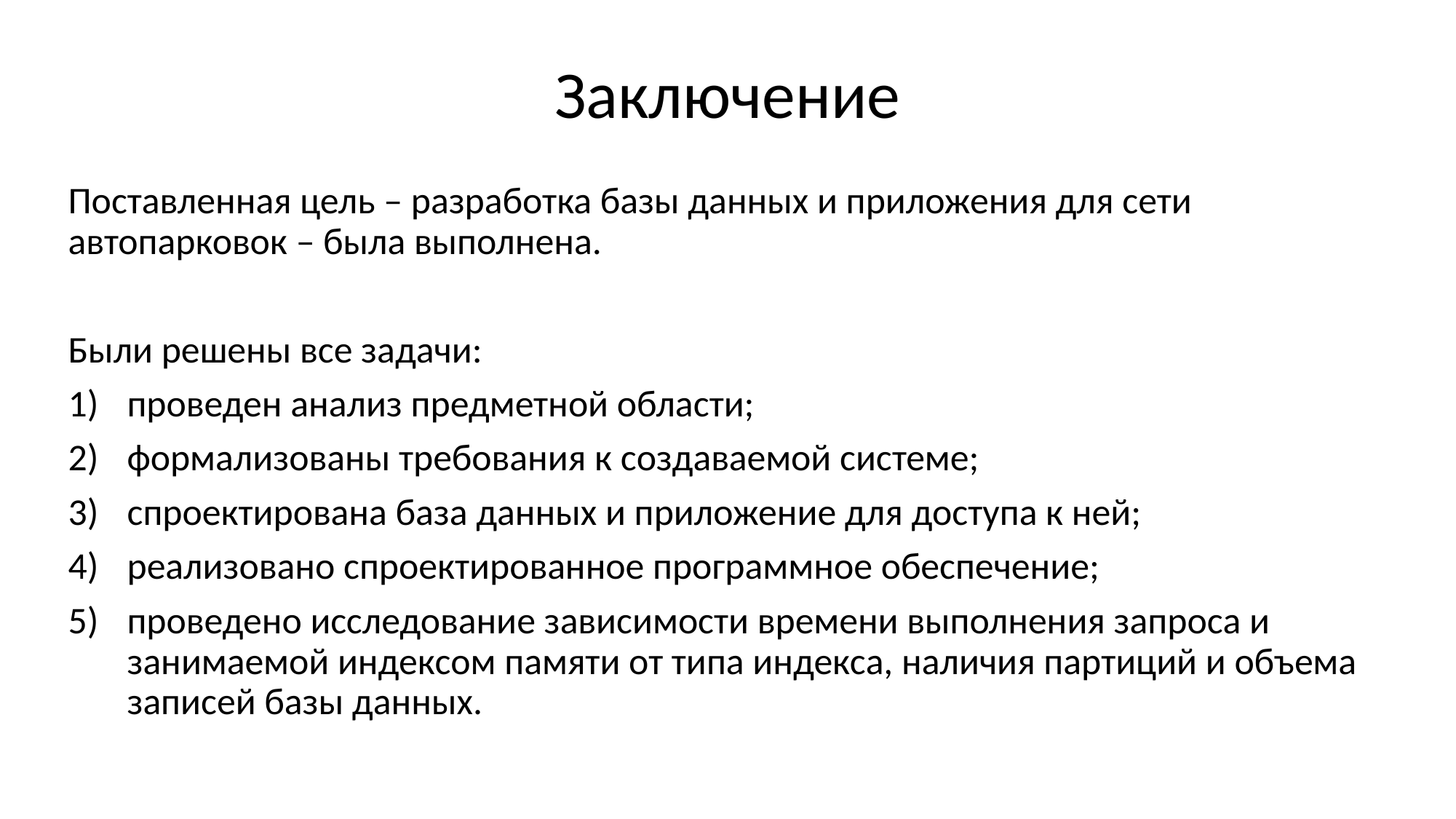

# Заключение
Поставленная цель – разработка базы данных и приложения для сети автопарковок – была выполнена.

Были решены все задачи:
проведен анализ предметной области;
формализованы требования к создаваемой системе;
спроектирована база данных и приложение для доступа к ней;
реализовано спроектированное программное обеспечение;
проведено исследование зависимости времени выполнения запроса и занимаемой индексом памяти от типа индекса, наличия партиций и объема записей базы данных.